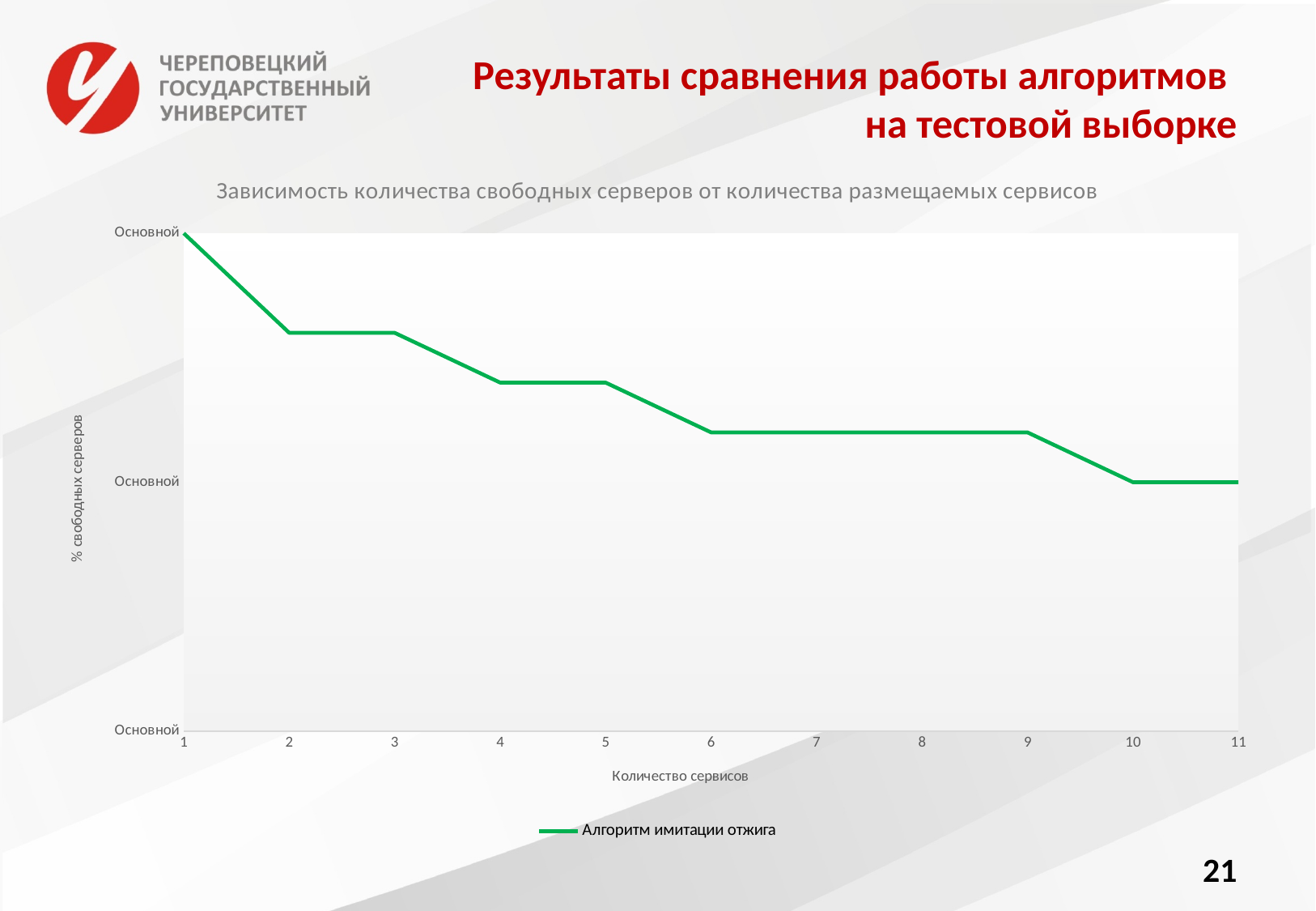

# Результаты сравнения работы алгоритмов на тестовой выборке

### Chart: Зависимость количества свободных серверов от количества размещаемых сервисов

| Category |  |
|---|---|
21